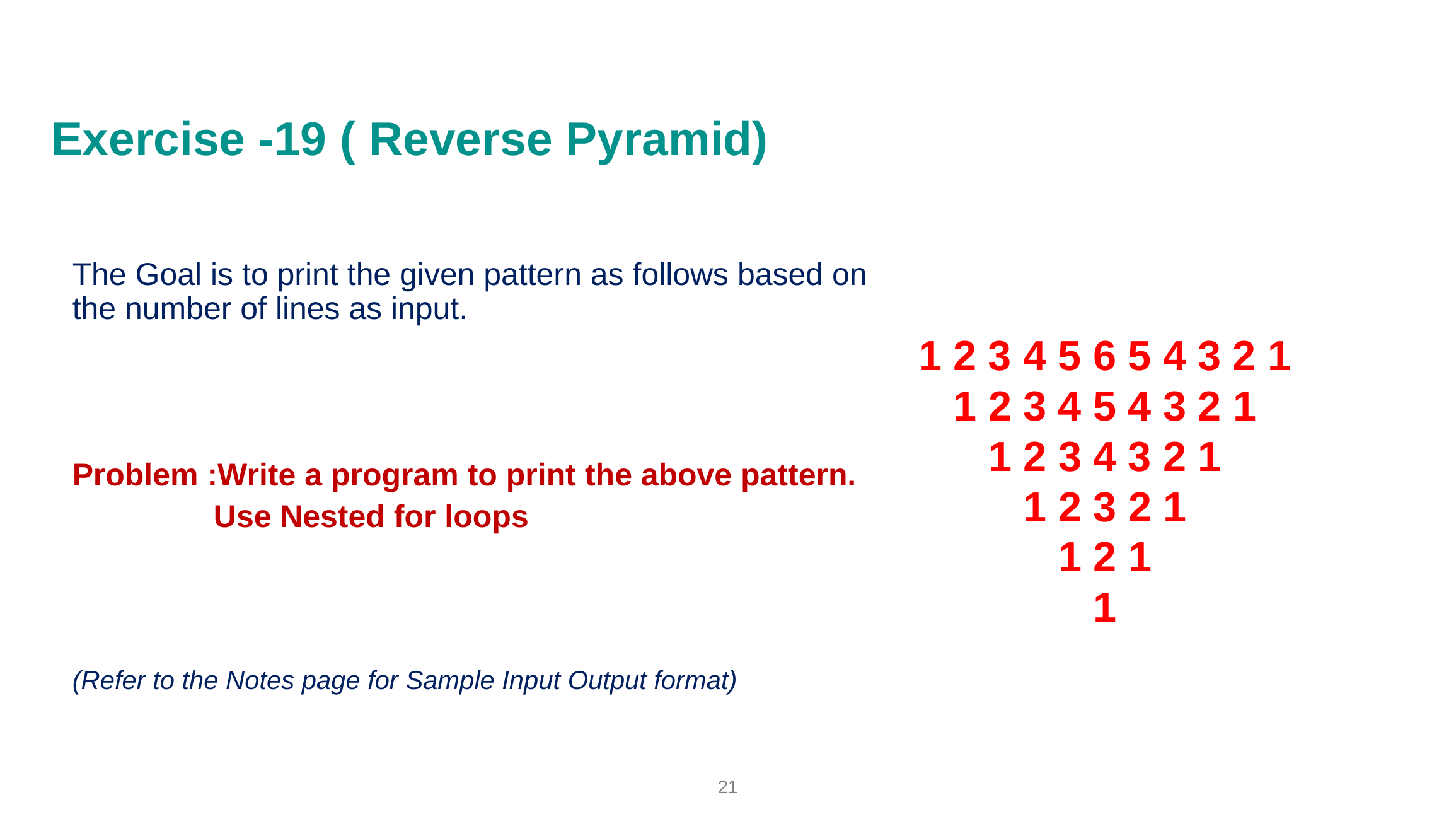

# Exercise -19 ( Reverse Pyramid)

The Goal is to print the given pattern as follows based on the number of lines as input.

Problem :Write a program to print the above pattern.
                Use Nested for loops

(Refer to the Notes page for Sample Input Output format)

1 2 3 4 5 6 5 4 3 2 1
   1 2 3 4 5 4 3 2 1
      1 2 3 4 3 2 1
         1 2 3 2 1
            1 2 1
               1